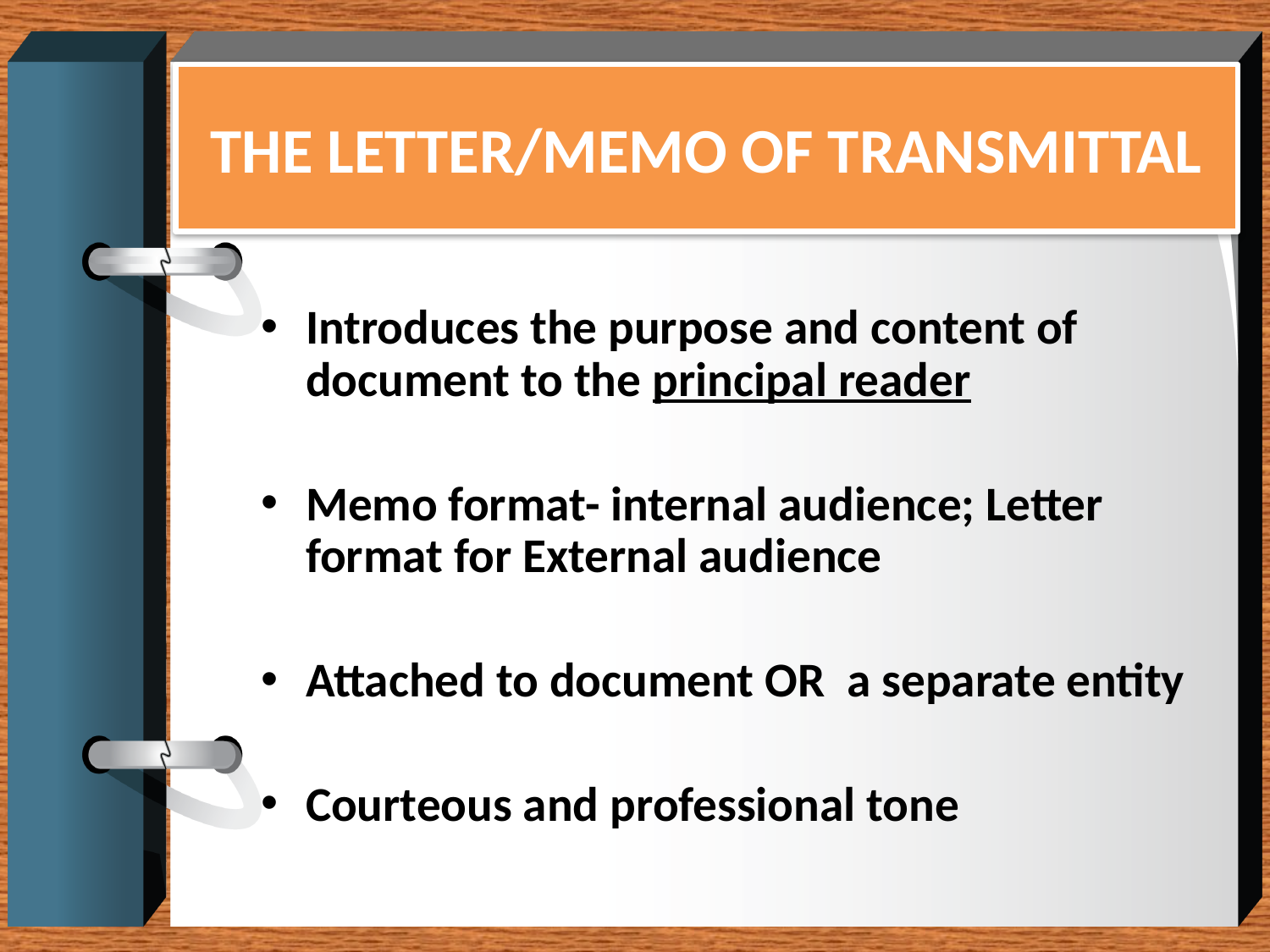

# THE LETTER/MEMO OF TRANSMITTAL
Introduces the purpose and content of document to the principal reader

Memo format- internal audience; Letter format for External audience

Attached to document OR  a separate entity

Courteous and professional tone

18